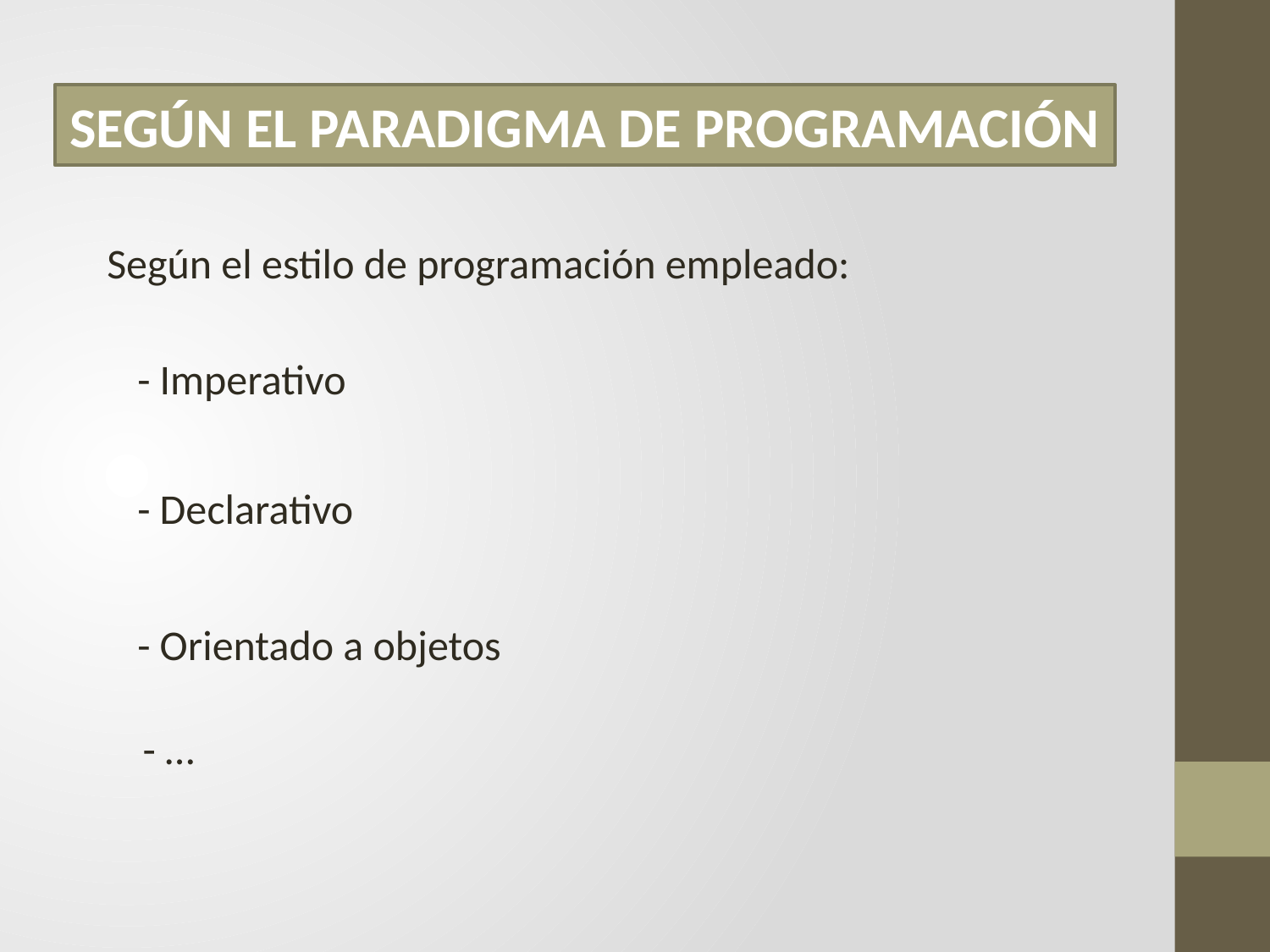

SEGÚN EL PARADIGMA DE PROGRAMACIÓN
Según el estilo de programación empleado:
- Imperativo
- Declarativo
- Orientado a objetos
- …